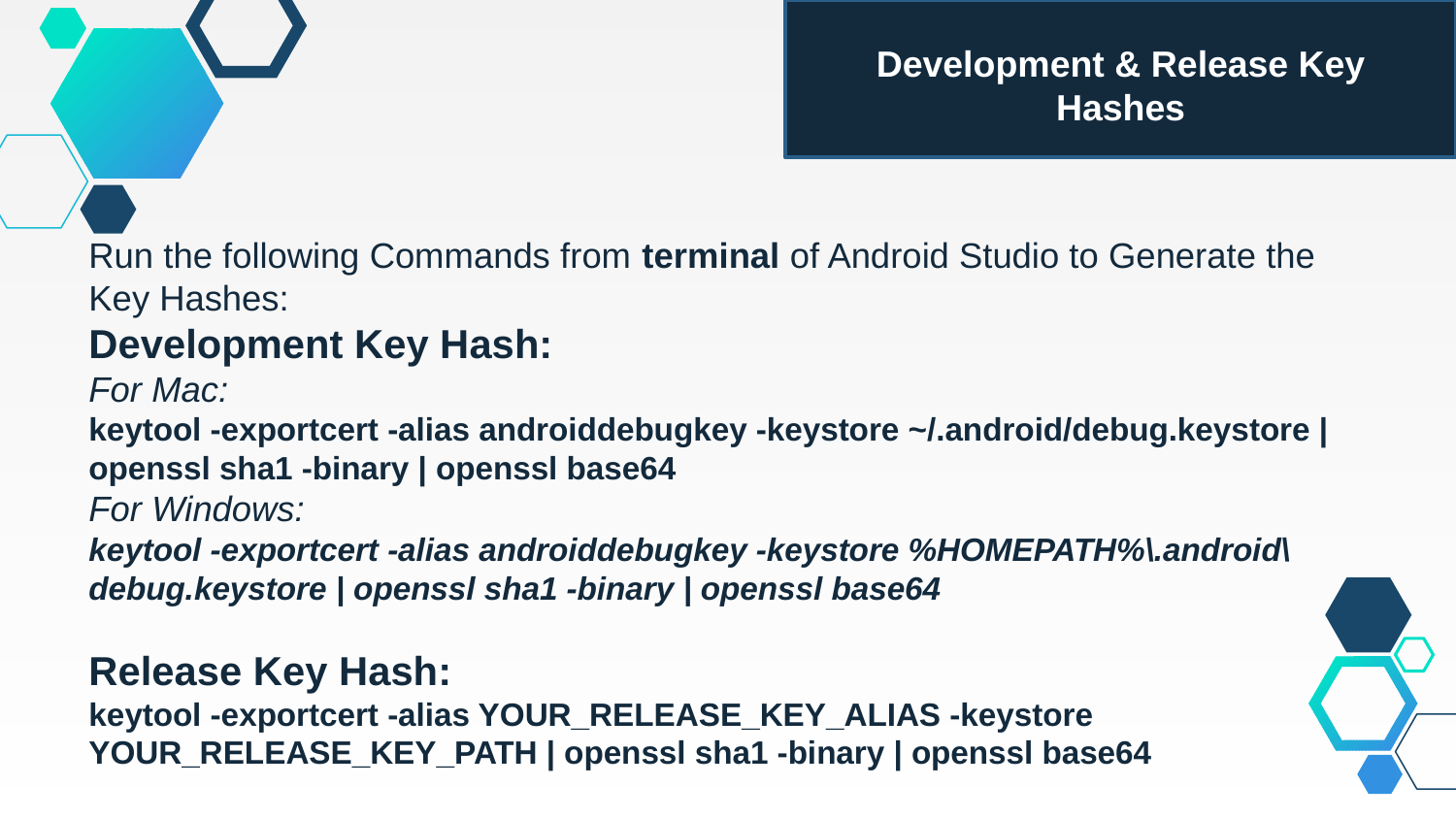

Development & Release Key Hashes
Run the following Commands from terminal of Android Studio to Generate the Key Hashes:
Development Key Hash:
For Mac:
keytool -exportcert -alias androiddebugkey -keystore ~/.android/debug.keystore | openssl sha1 -binary | openssl base64
For Windows:
keytool -exportcert -alias androiddebugkey -keystore %HOMEPATH%\.android\debug.keystore | openssl sha1 -binary | openssl base64

Release Key Hash:
keytool -exportcert -alias YOUR_RELEASE_KEY_ALIAS -keystore YOUR_RELEASE_KEY_PATH | openssl sha1 -binary | openssl base64